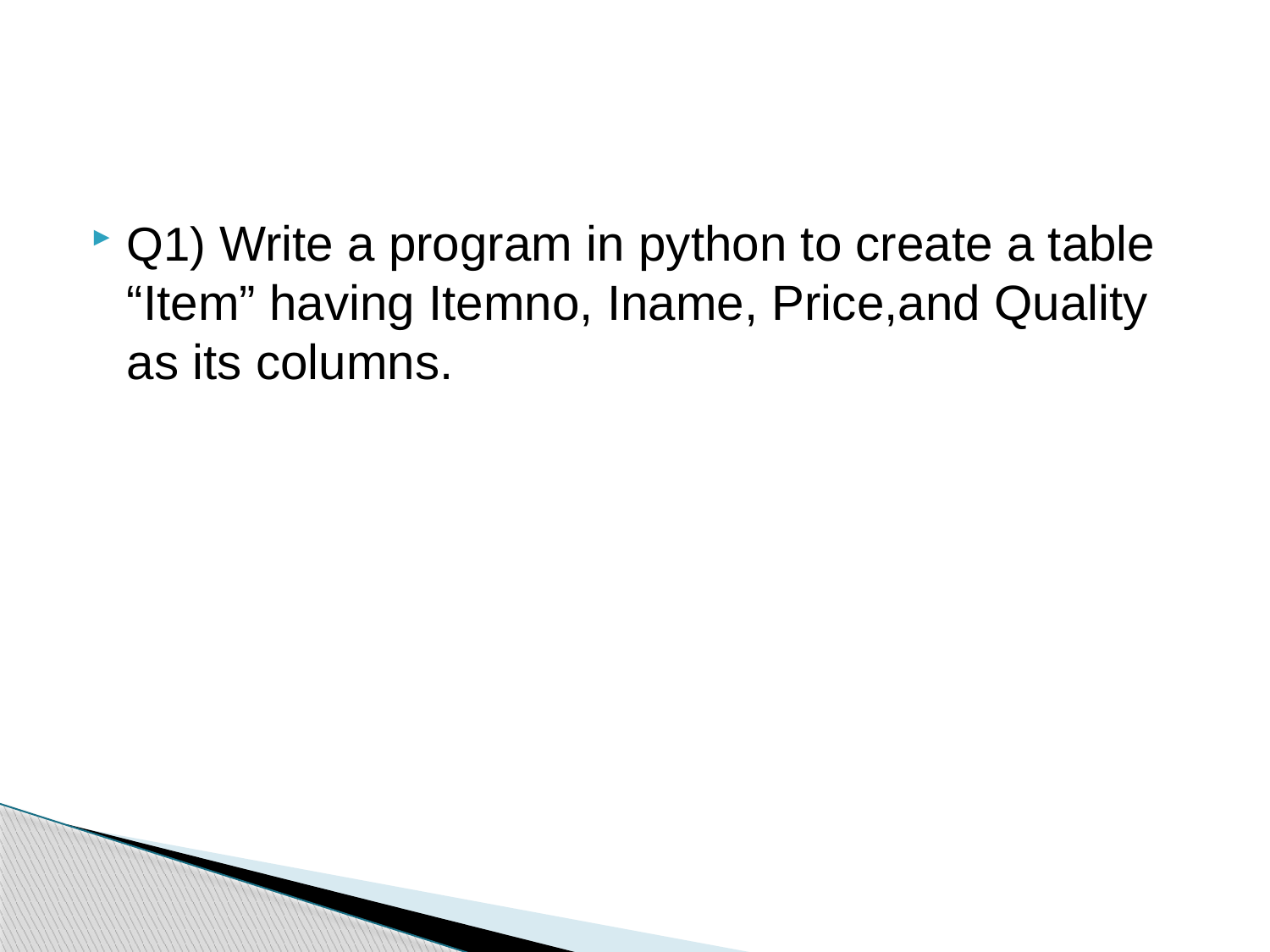

#
Q1) Write a program in python to create a table “Item” having Itemno, Iname, Price,and Quality as its columns.